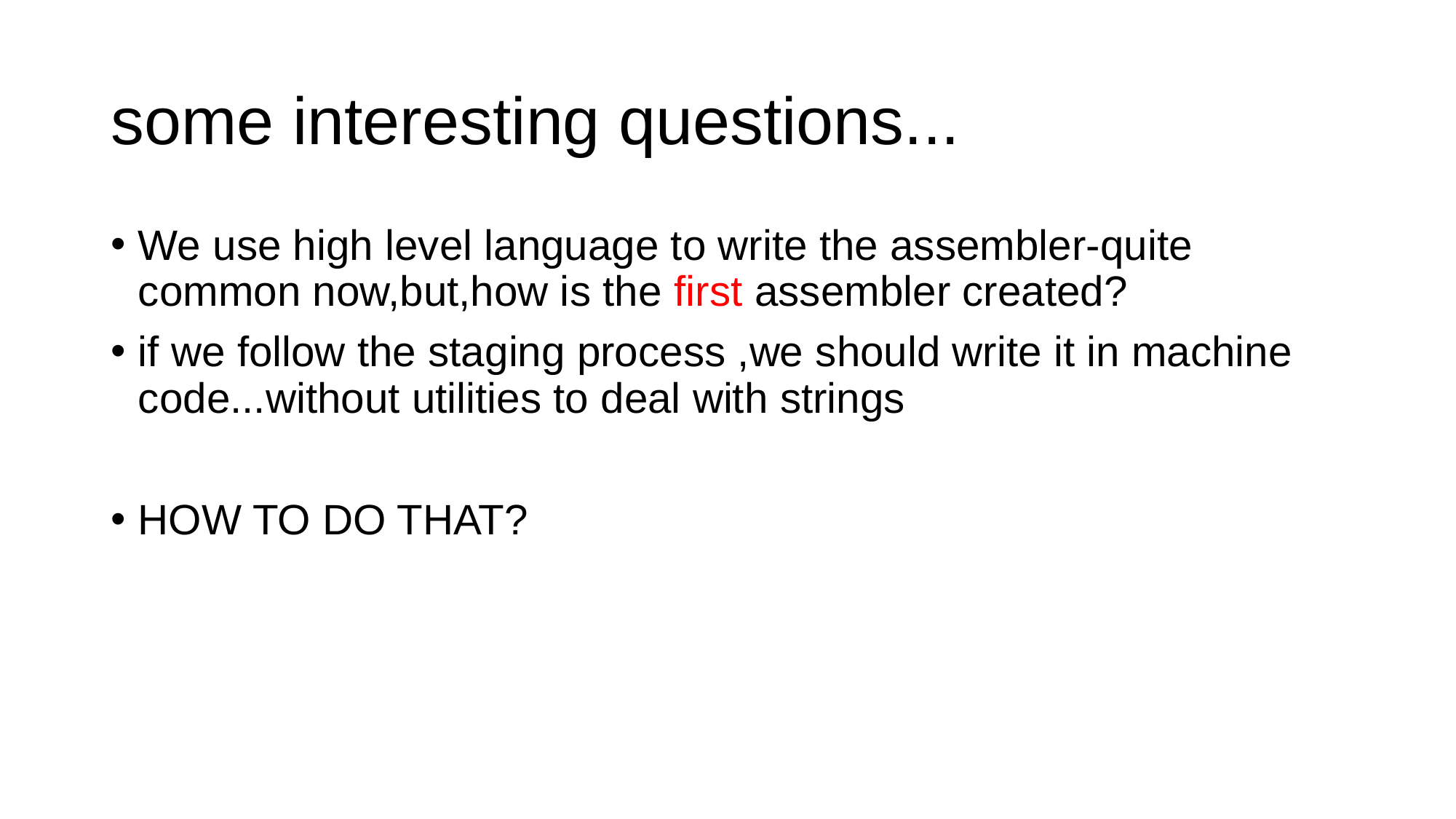

# some interesting questions...
We use high level language to write the assembler-quite common now,but,how is the first assembler created?
if we follow the staging process ,we should write it in machine code...without utilities to deal with strings

HOW TO DO THAT?